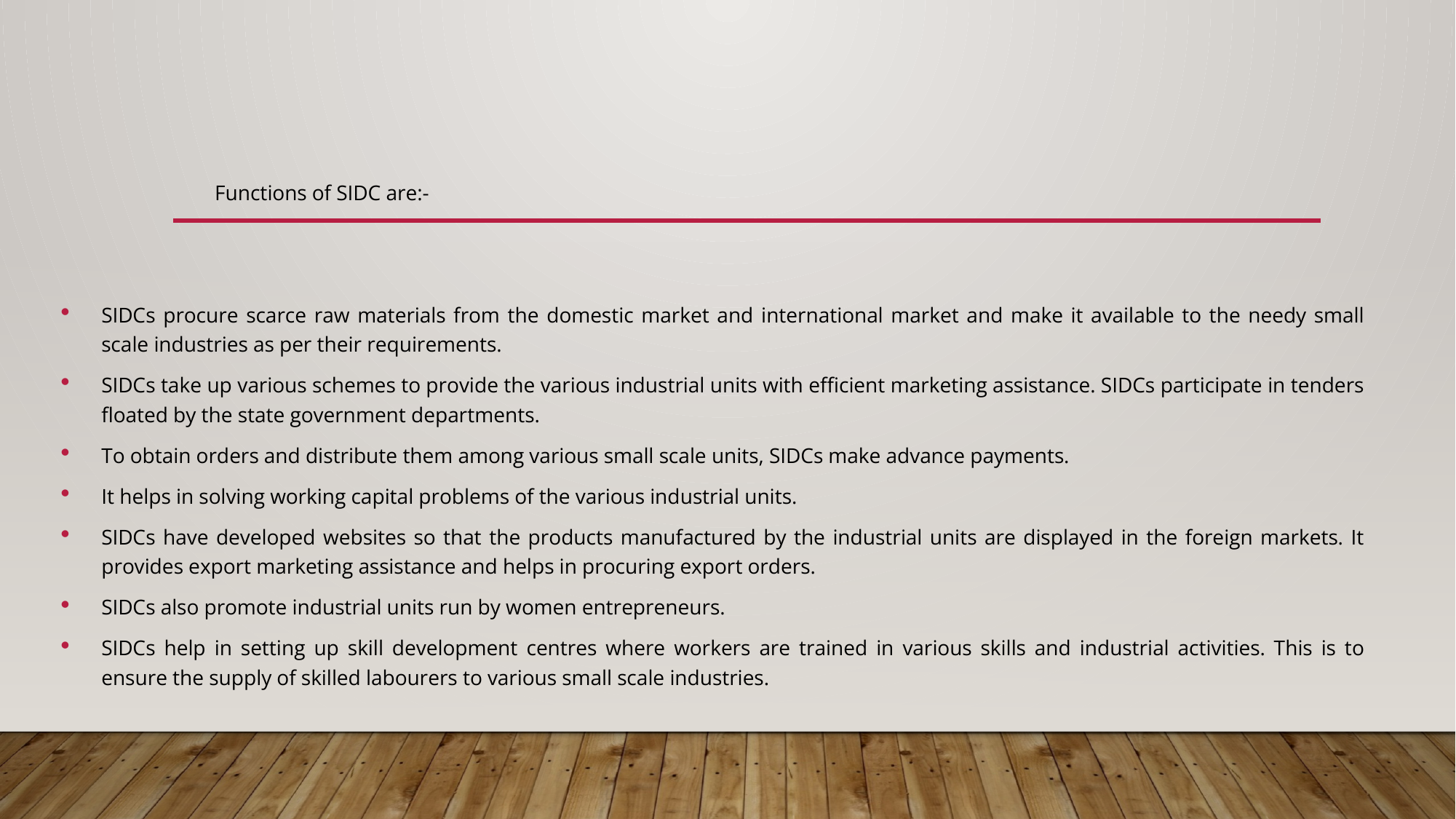

Functions of SIDC are:-

SIDCs procure scarce raw materials from the domestic market and international market and make it available to the needy small scale industries as per their requirements.
SIDCs take up various schemes to provide the various industrial units with efficient marketing assistance. SIDCs participate in tenders floated by the state government departments.
To obtain orders and distribute them among various small scale units, SIDCs make advance payments.
It helps in solving working capital problems of the various industrial units.
SIDCs have developed websites so that the products manufactured by the industrial units are displayed in the foreign markets. It provides export marketing assistance and helps in procuring export orders.
SIDCs also promote industrial units run by women entrepreneurs.
SIDCs help in setting up skill development centres where workers are trained in various skills and industrial activities. This is to ensure the supply of skilled labourers to various small scale industries.